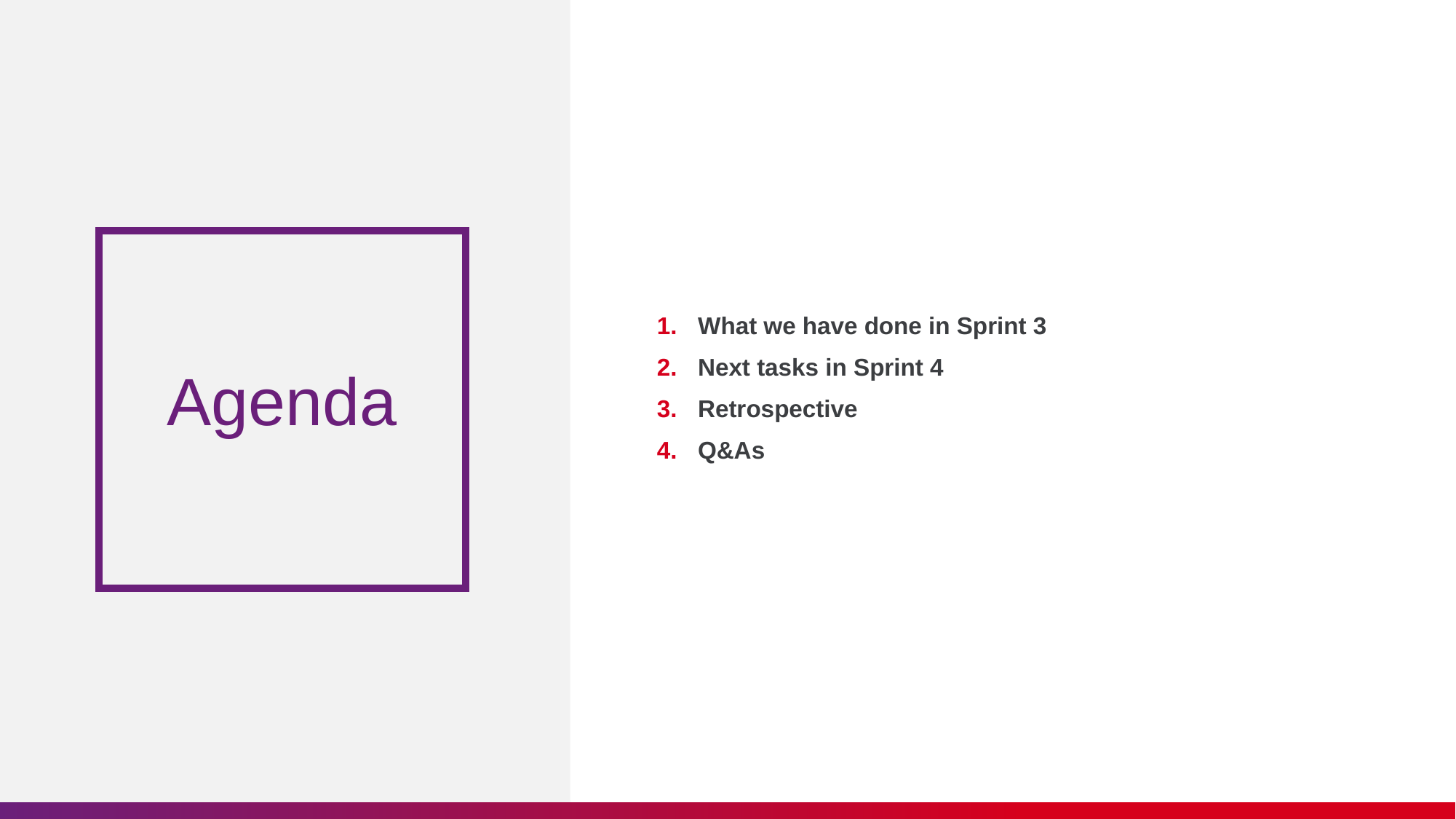

What we have done in Sprint 3
Next tasks in Sprint 4
Retrospective
Q&As